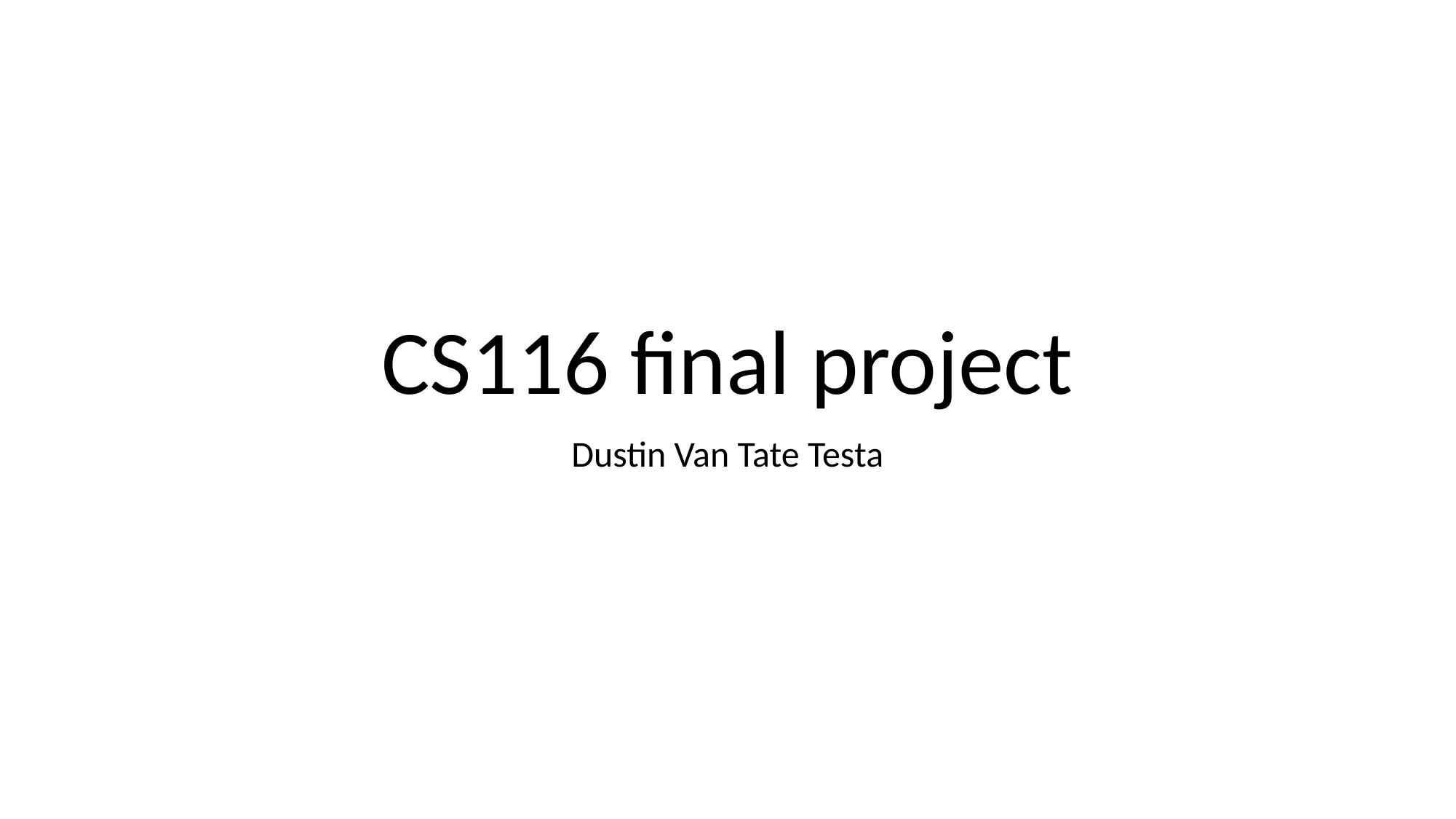

# CS116 final project
Dustin Van Tate Testa